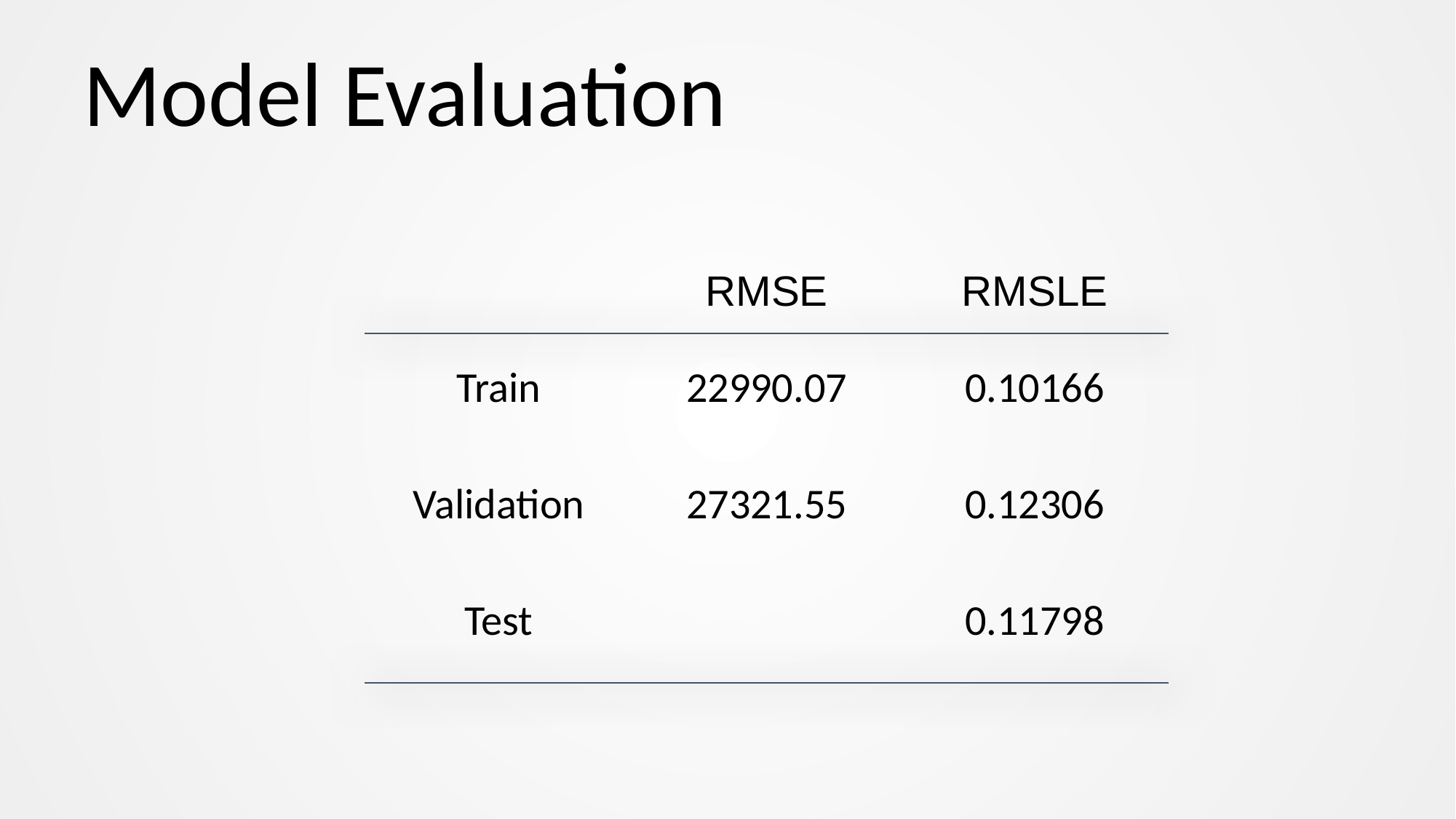

# Model Evaluation
|  | RMSE | RMSLE |
| --- | --- | --- |
| Train | 22990.07 | 0.10166 |
| Validation | 27321.55 | 0.12306 |
| Test |  | 0.11798 |